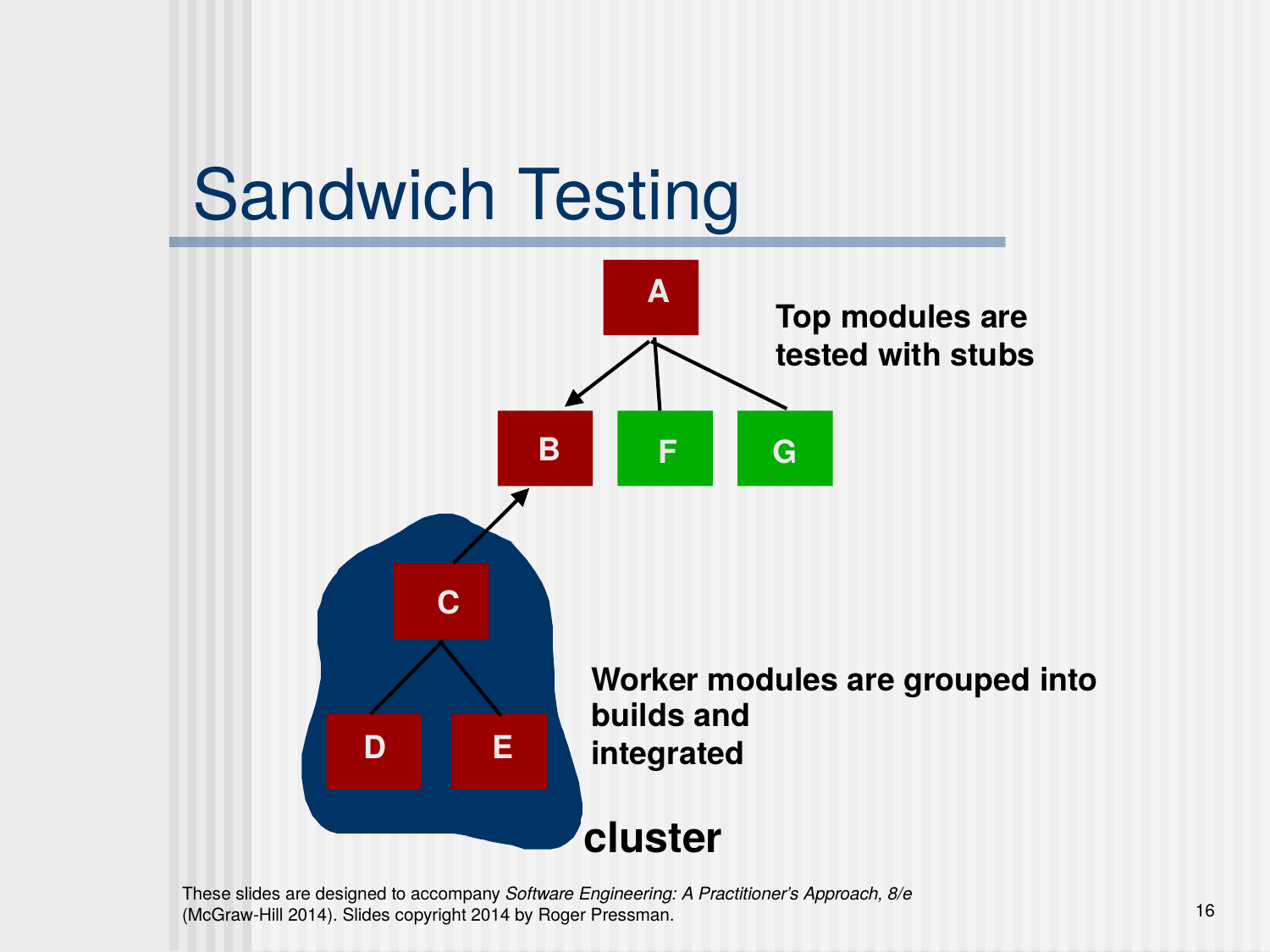

# Sandwich Testing

A
Top modules are
tested with stubs

B
F
G

C
Worker modules are grouped into
builds and integrated

D
E
cluster
These slides are designed to accompany Software Engineering: A Practitioner’s Approach, 8/e (McGraw-Hill 2014). Slides copyright 2014 by Roger Pressman.
16